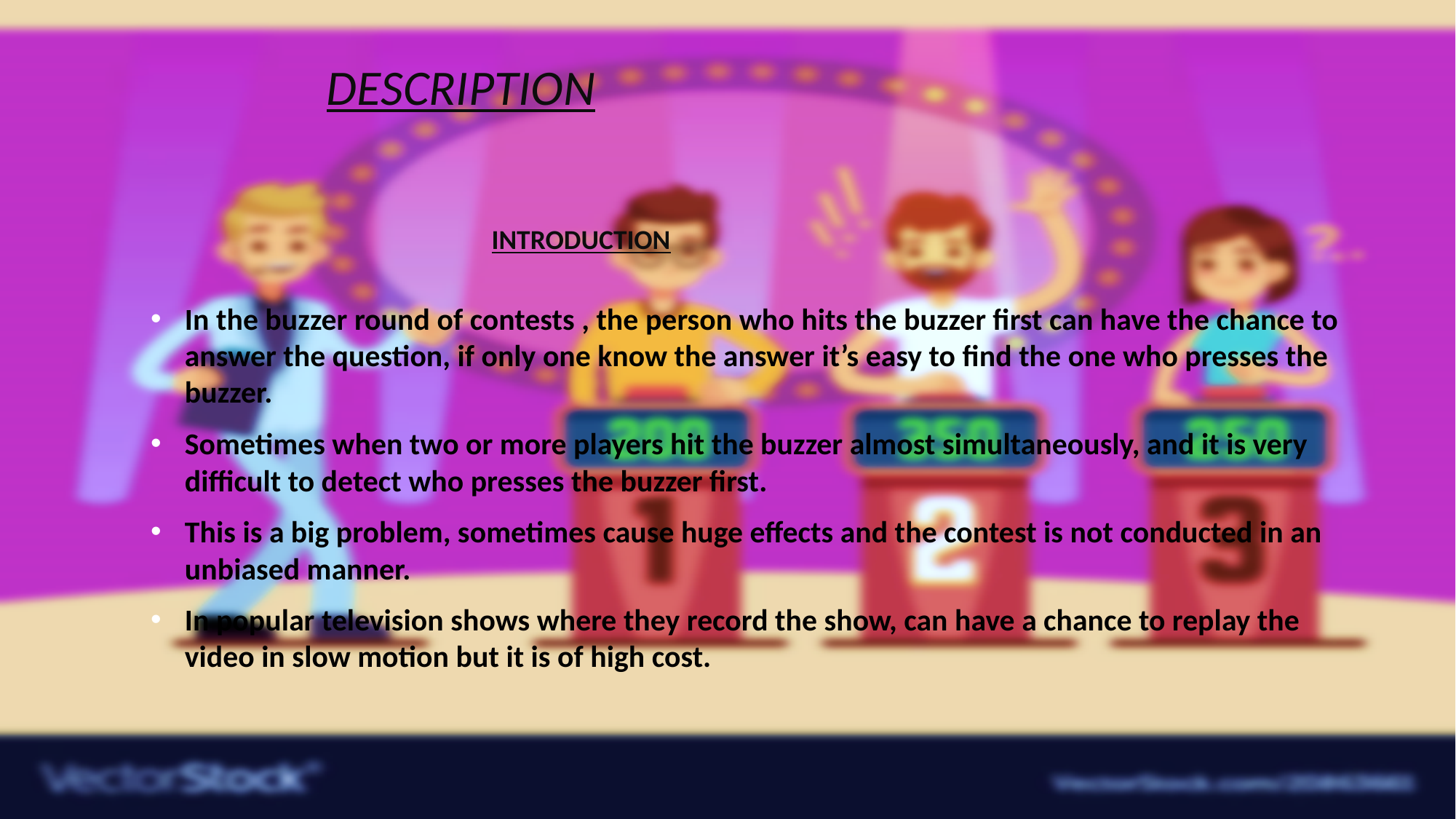

# DESCRIPTION
			INTRODUCTION
In the buzzer round of contests , the person who hits the buzzer first can have the chance to answer the question, if only one know the answer it’s easy to find the one who presses the buzzer.
Sometimes when two or more players hit the buzzer almost simultaneously, and it is very difficult to detect who presses the buzzer first.
This is a big problem, sometimes cause huge effects and the contest is not conducted in an unbiased manner.
In popular television shows where they record the show, can have a chance to replay the video in slow motion but it is of high cost.